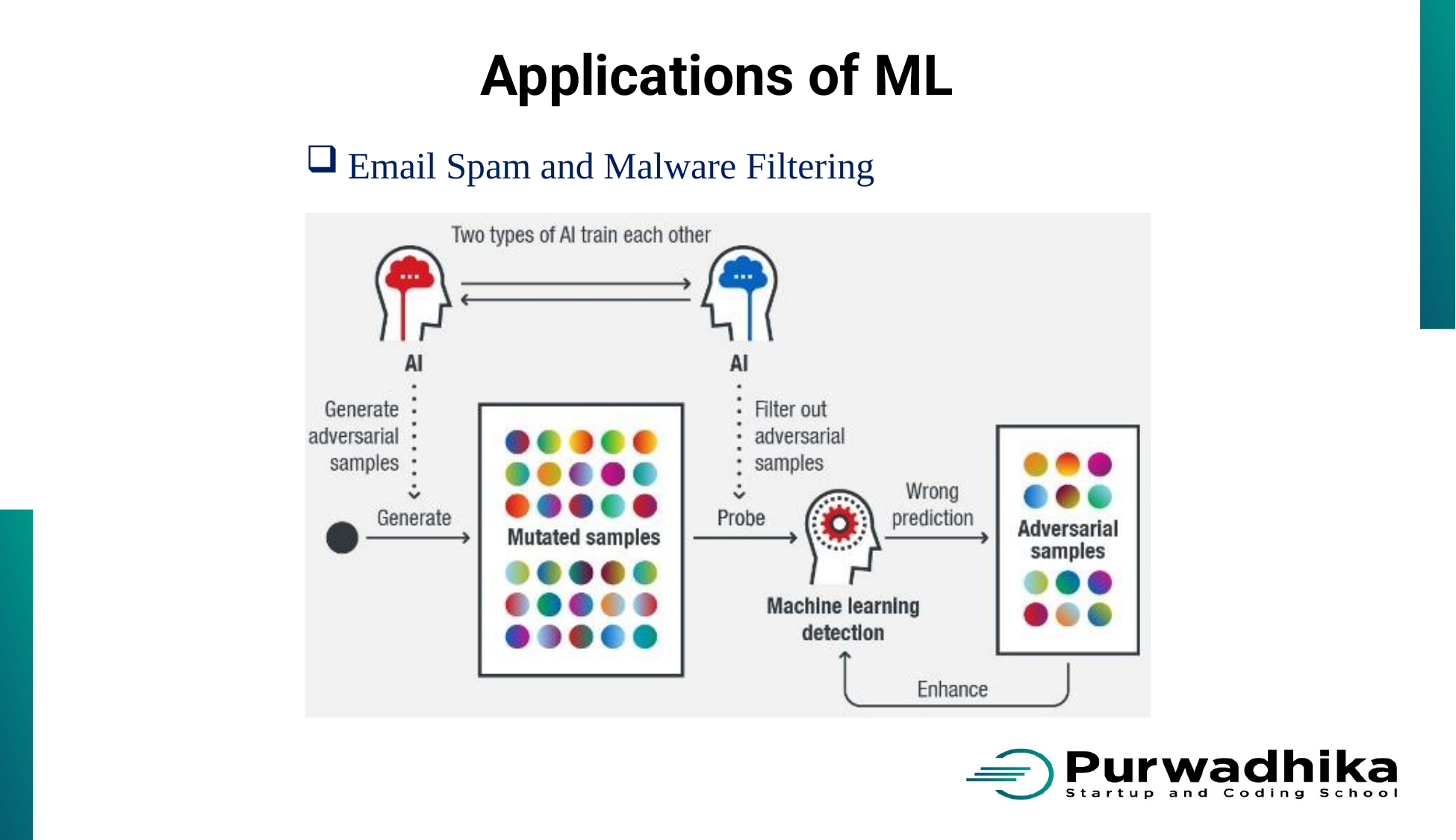

# Applications of ML
Email Spam and Malware Filtering